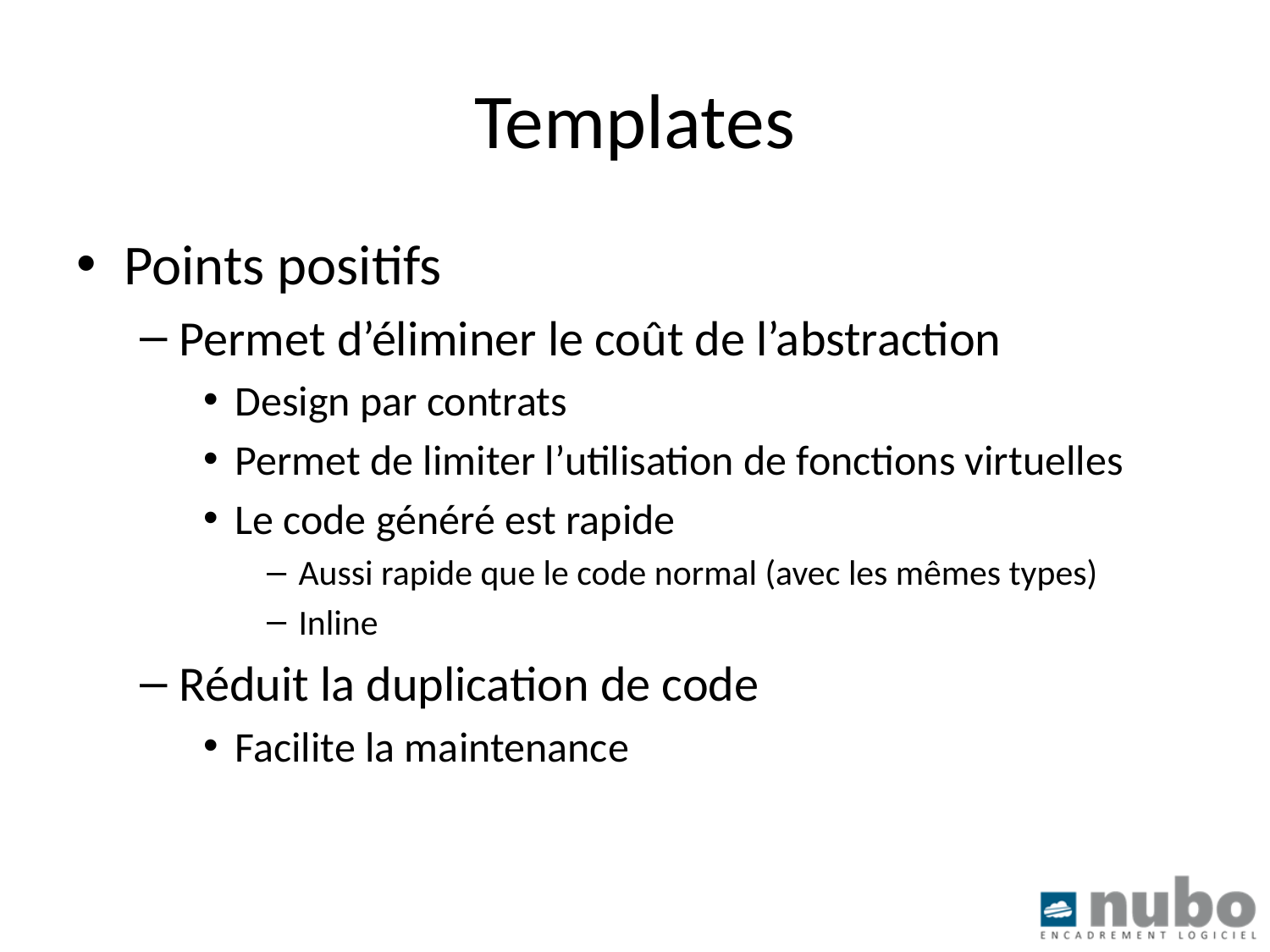

# Templates
Points positifs
Permet d’éliminer le coût de l’abstraction
Design par contrats
Permet de limiter l’utilisation de fonctions virtuelles
Le code généré est rapide
Aussi rapide que le code normal (avec les mêmes types)
Inline
Réduit la duplication de code
Facilite la maintenance